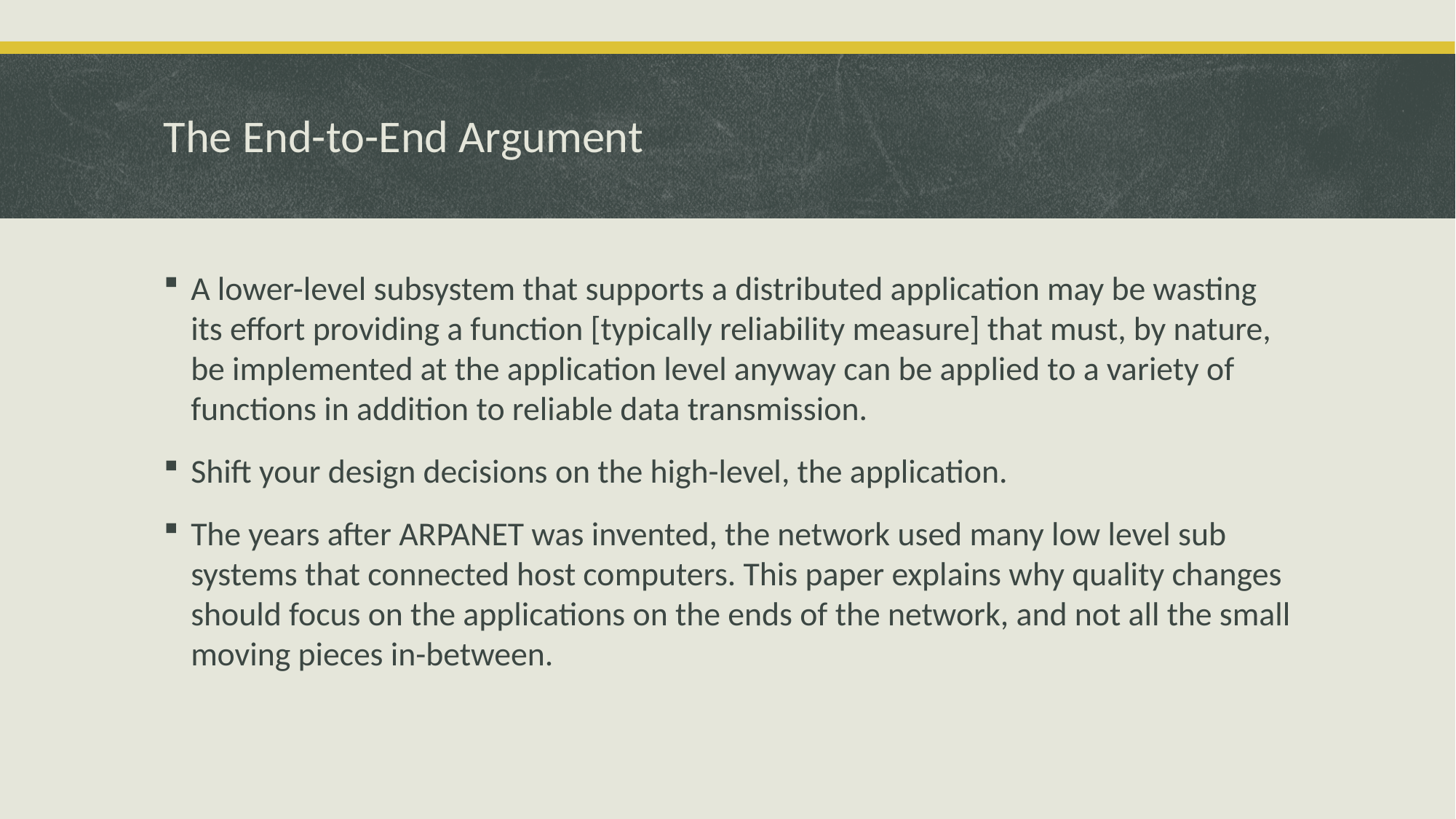

The End-to-End Argument
A lower-level subsystem that supports a distributed application may be wasting its effort providing a function [typically reliability measure] that must, by nature, be implemented at the application level anyway can be applied to a variety of functions in addition to reliable data transmission.
Shift your design decisions on the high-level, the application.
The years after ARPANET was invented, the network used many low level sub systems that connected host computers. This paper explains why quality changes should focus on the applications on the ends of the network, and not all the small moving pieces in-between.